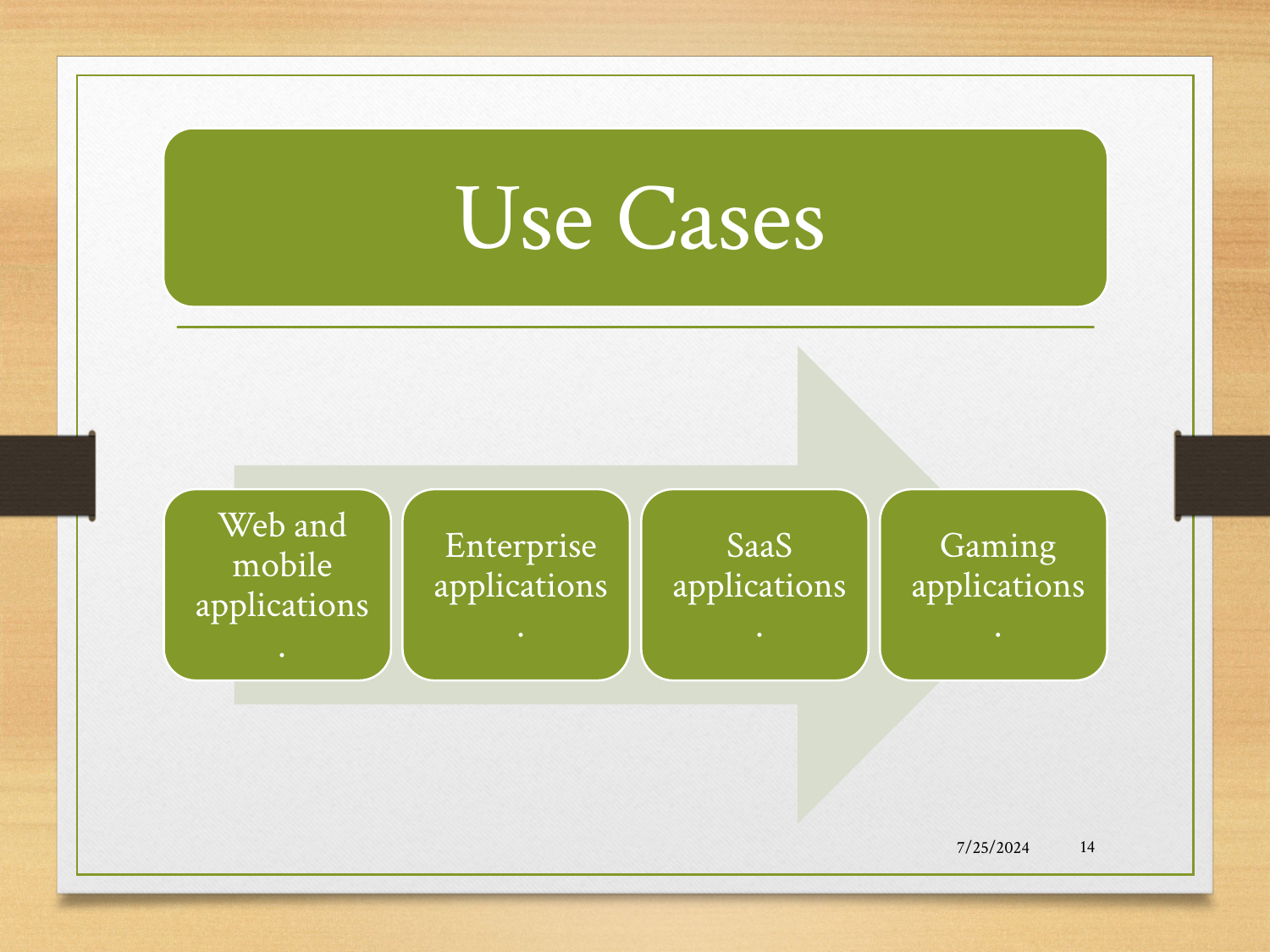

Use Cases
Web and mobile applications.
Enterprise applications.
SaaS applications.
Gaming applications.
7/25/2024
14